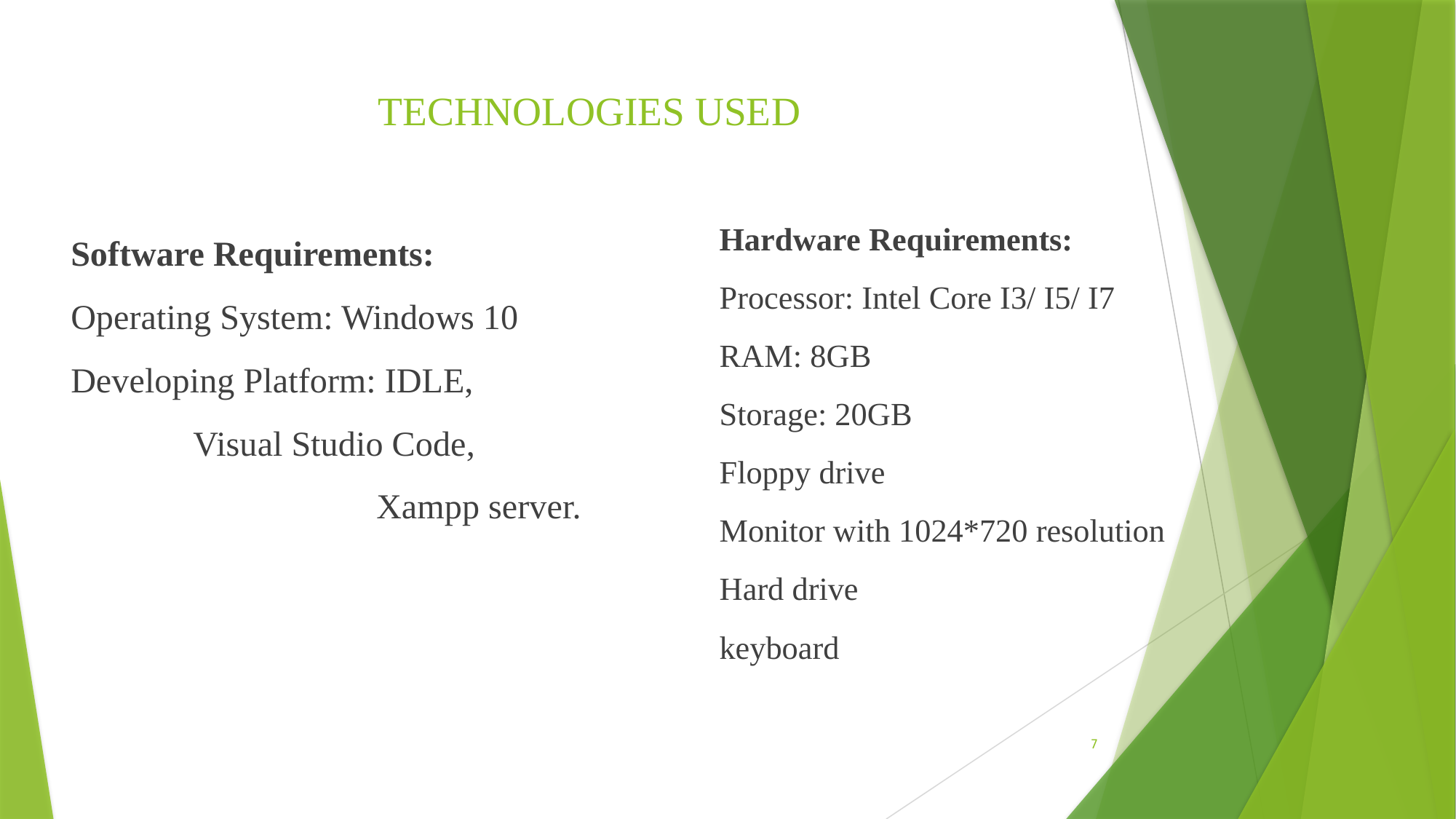

# TECHNOLOGIES USED
Hardware Requirements:
Processor: Intel Core I3/ I5/ I7
RAM: 8GB
Storage: 20GB
Floppy drive
Monitor with 1024*720 resolution
Hard drive
keyboard
Software Requirements:
Operating System: Windows 10
Developing Platform: IDLE,
              Visual Studio Code,
		          Xampp server.
7